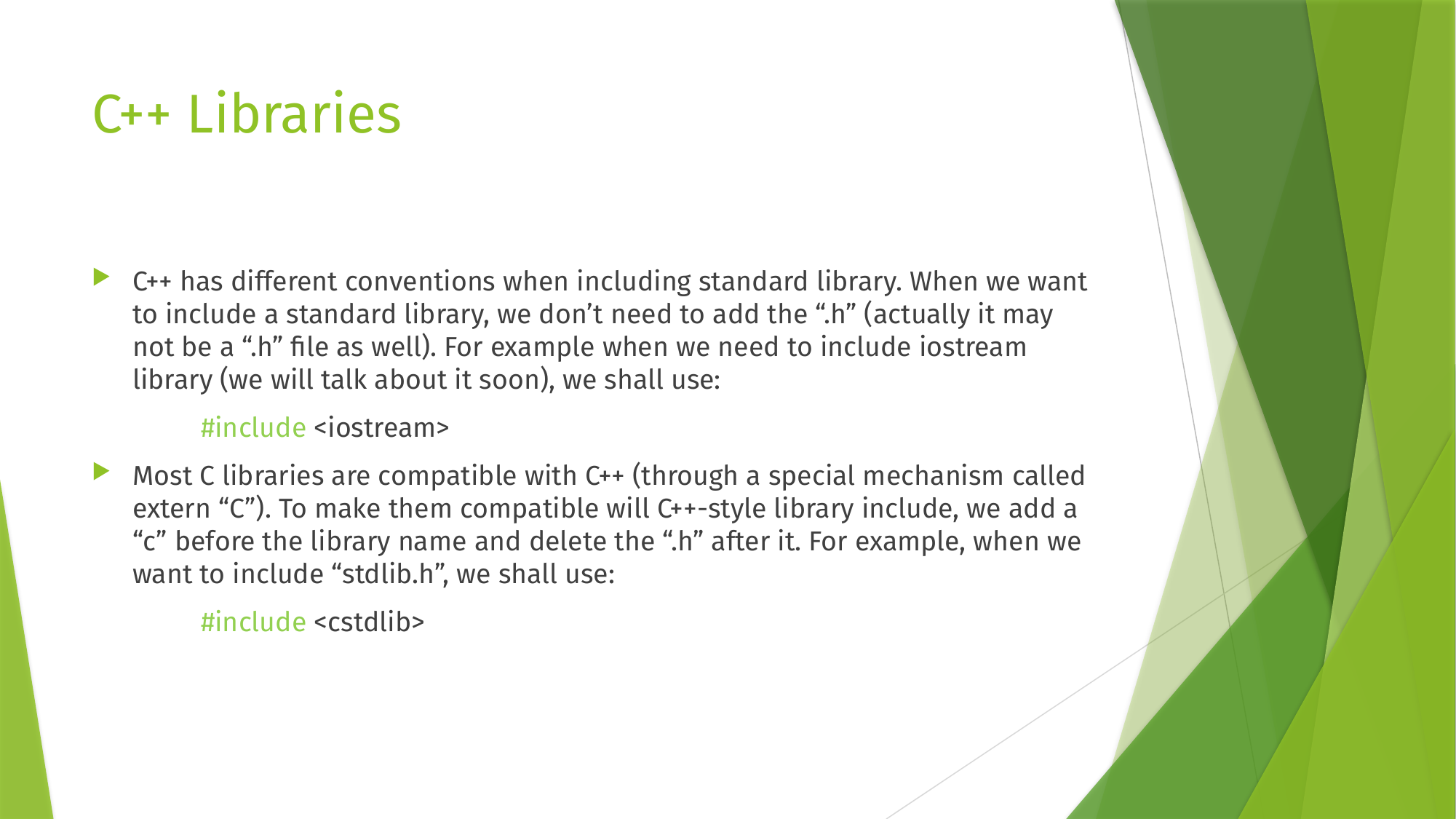

# C++ Libraries
C++ has different conventions when including standard library. When we want to include a standard library, we don’t need to add the “.h” (actually it may not be a “.h” file as well). For example when we need to include iostream library (we will talk about it soon), we shall use:
	#include <iostream>
Most C libraries are compatible with C++ (through a special mechanism called extern “C”). To make them compatible will C++-style library include, we add a “c” before the library name and delete the “.h” after it. For example, when we want to include “stdlib.h”, we shall use:
	#include <cstdlib>